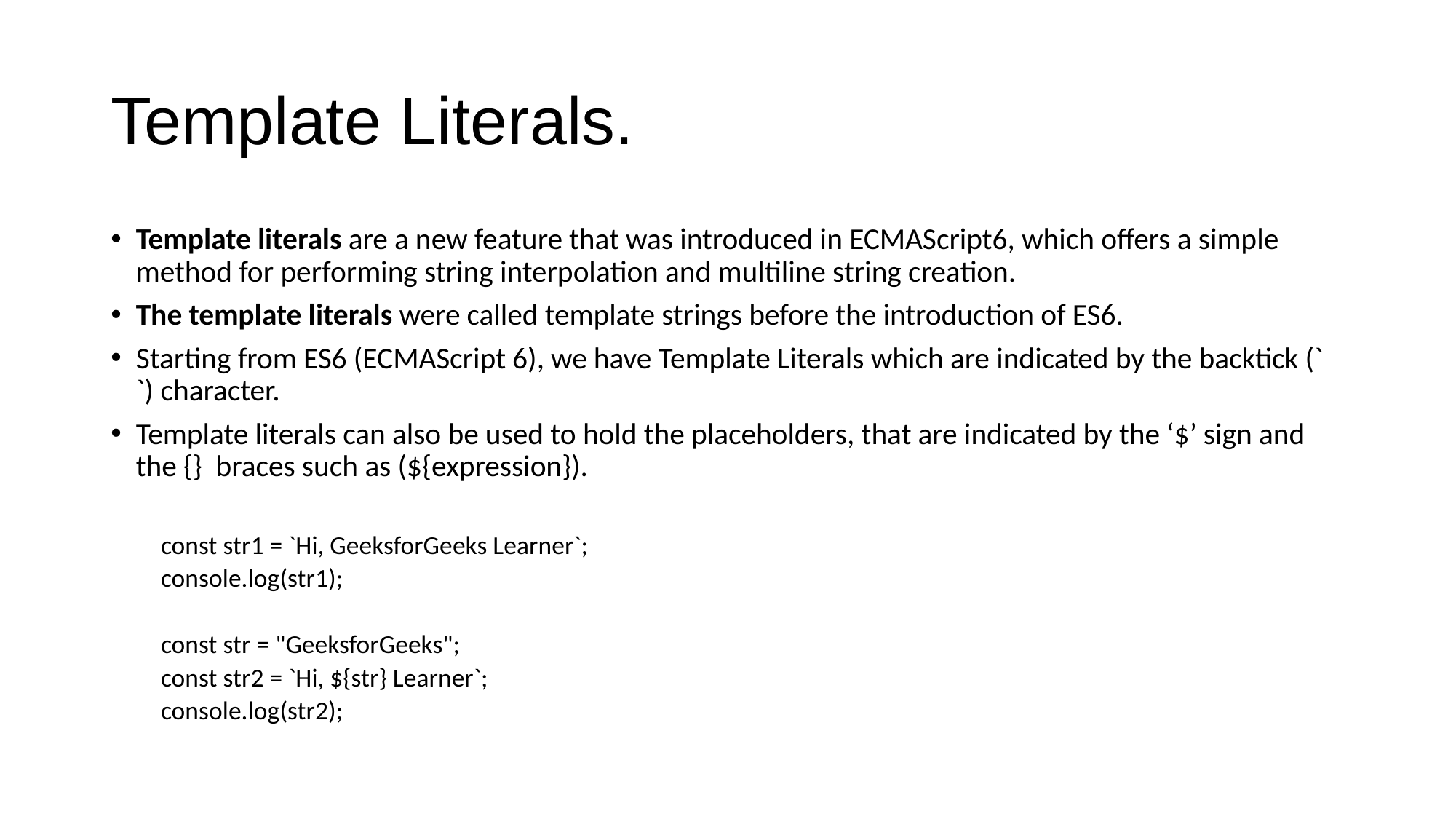

# Template Literals.
Template literals are a new feature that was introduced in ECMAScript6, which offers a simple method for performing string interpolation and multiline string creation.
The template literals were called template strings before the introduction of ES6.
Starting from ES6 (ECMAScript 6), we have Template Literals which are indicated by the backtick (` `) character.
Template literals can also be used to hold the placeholders, that are indicated by the ‘$’ sign and the {}  braces such as (${expression}).

const str1 = `Hi, GeeksforGeeks Learner`;
console.log(str1);

const str = "GeeksforGeeks";
const str2 = `Hi, ${str} Learner`;
console.log(str2);